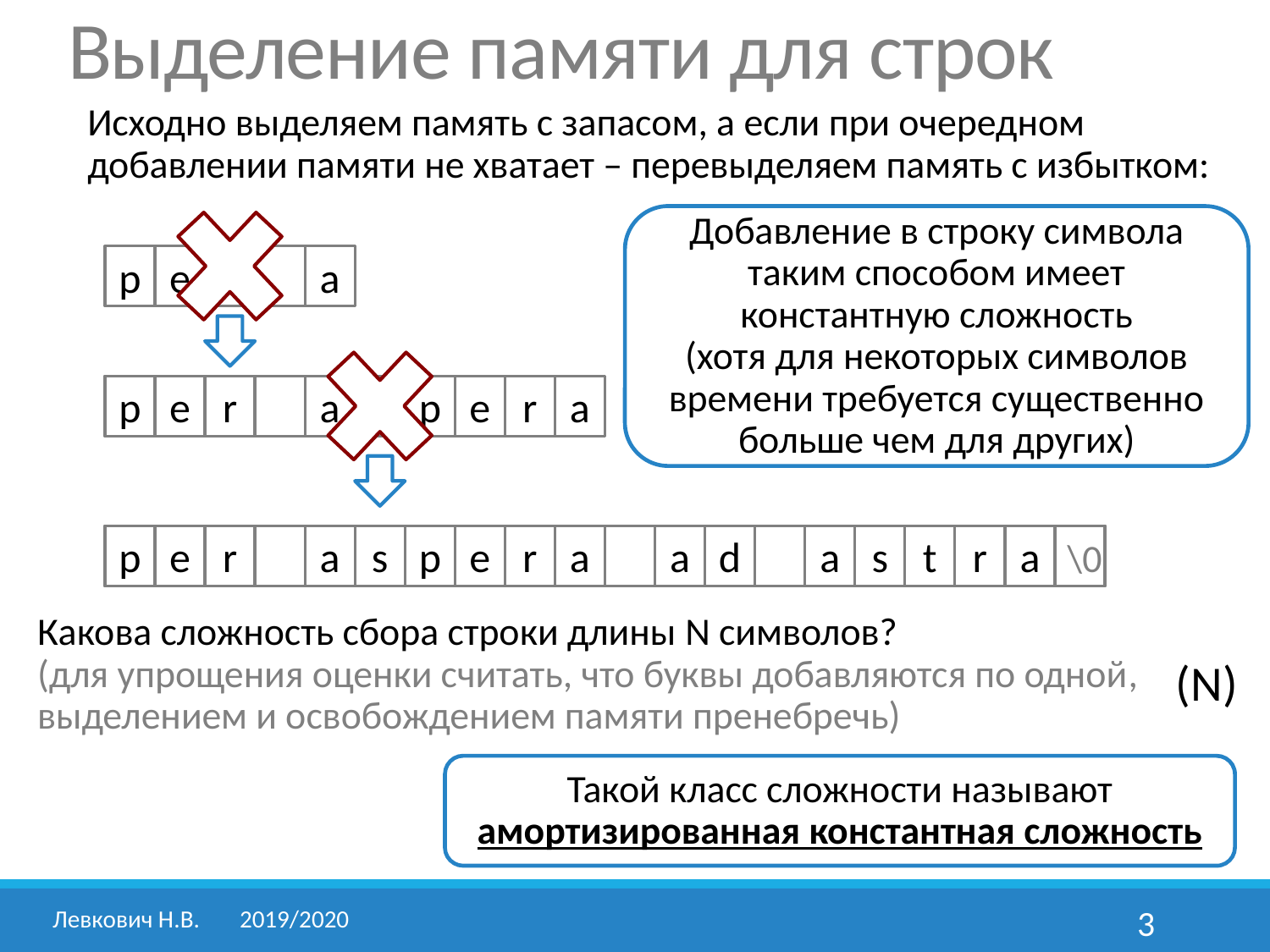

Выделение памяти для строк
Исходно выделяем память с запасом, а если при очередном добавлении памяти не хватает – перевыделяем память с избытком:

Добавление в строку символа таким способом имеет константную сложность
(хотя для некоторых символов времени требуется существенно больше чем для других)
p
e
e
r
r

a
a

p
p
e
e
r
r

a
a
s
s
p
p
e
e
r
r
a
a

p
p
e
e
r
r

a
a
s
s
p
p
e
e
r
r
a
a

a
a
d
d

a
a
s
s
t
t
r
r
a
a

 \0
Какова сложность сбора строки длины N символов?
(для упрощения оценки считать, что буквы добавляются по одной,
выделением и освобождением памяти пренебречь)
(N)
Такой класс сложности называют
амортизированная константная сложность
Левкович Н.В.	2019/2020
3